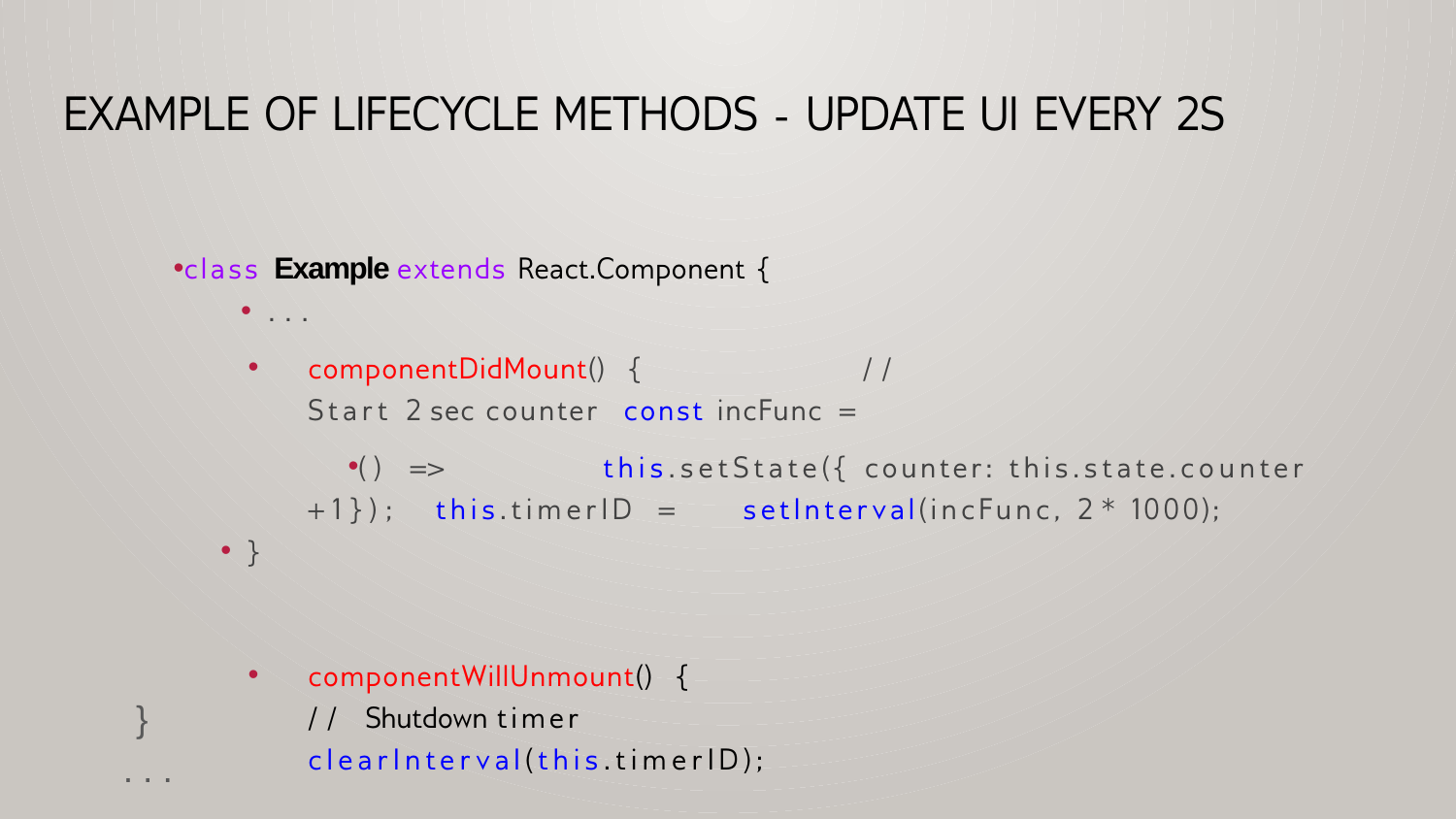

# Example of lifecycle methods - update UI every 2s
class Example extends React.Component {
...
componentDidMount()  {	// Start 2 sec counter  const incFunc =
() =>	this.setState({ counter: this.state.counter + 1 });  this.timerID =	setInterval(incFunc, 2 * 1000);
}

componentWillUnmount()  {	// Shutdown timer  clearInterval(this.timerID);
}
...